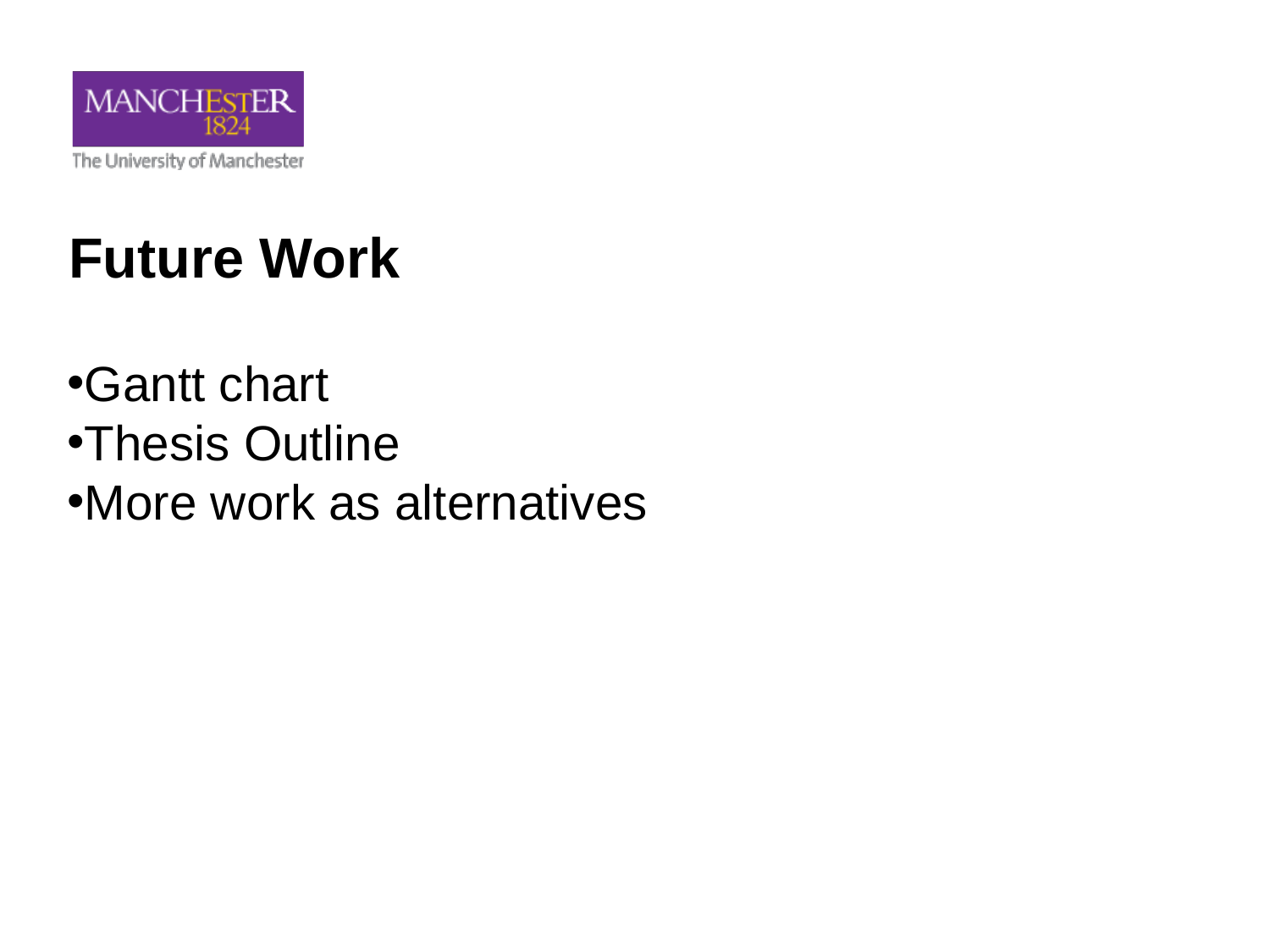

Future Work
Gantt chart
Thesis Outline
More work as alternatives